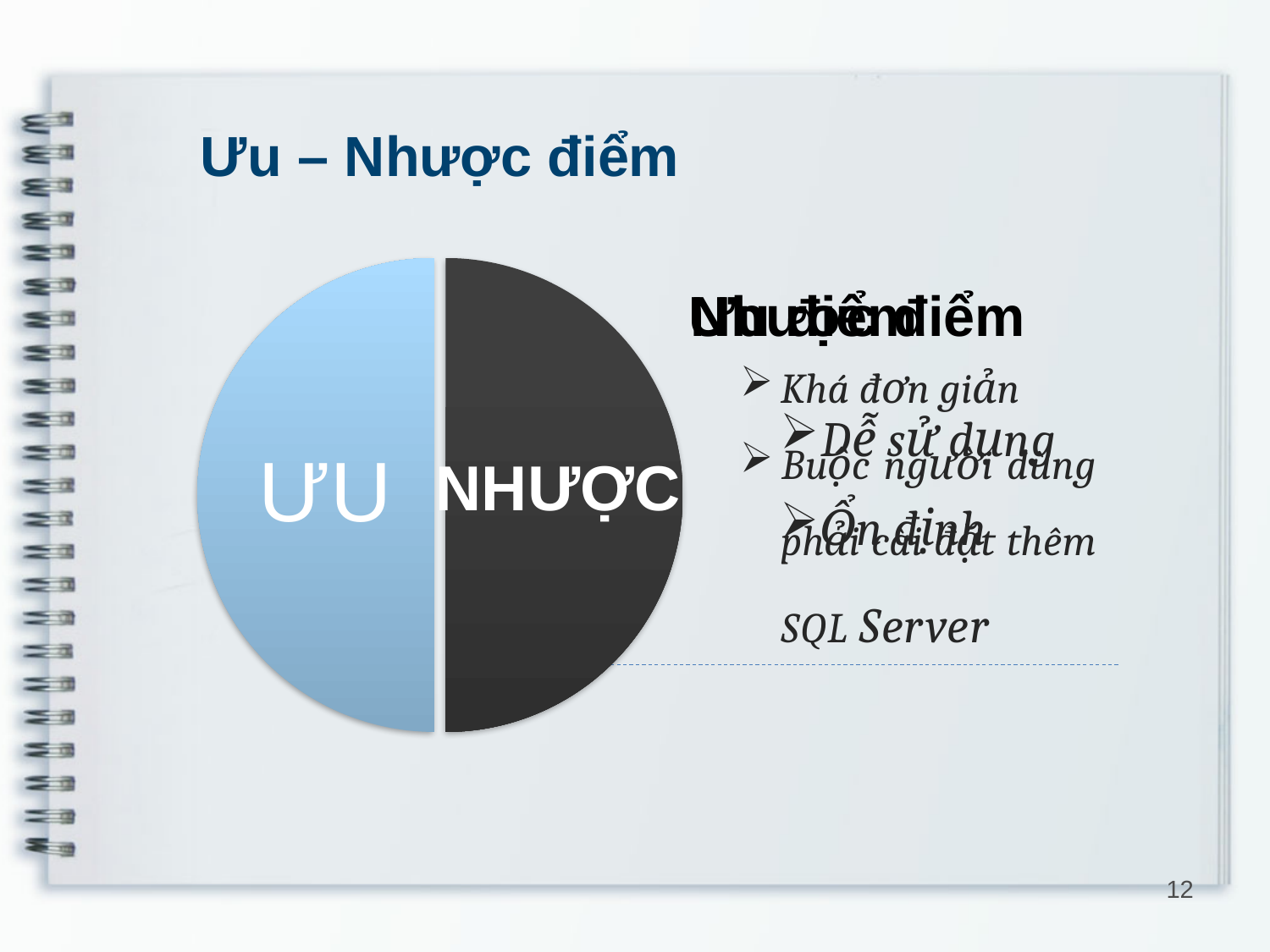

Ưu – Nhược điểm

Ưu điểm
Nhược điểm
Khá đơn giản
Buộc người dùng phải cài đặt thêm SQL Server
Dễ sử dụng
Ổn định
ƯU
NHƯỢC
12